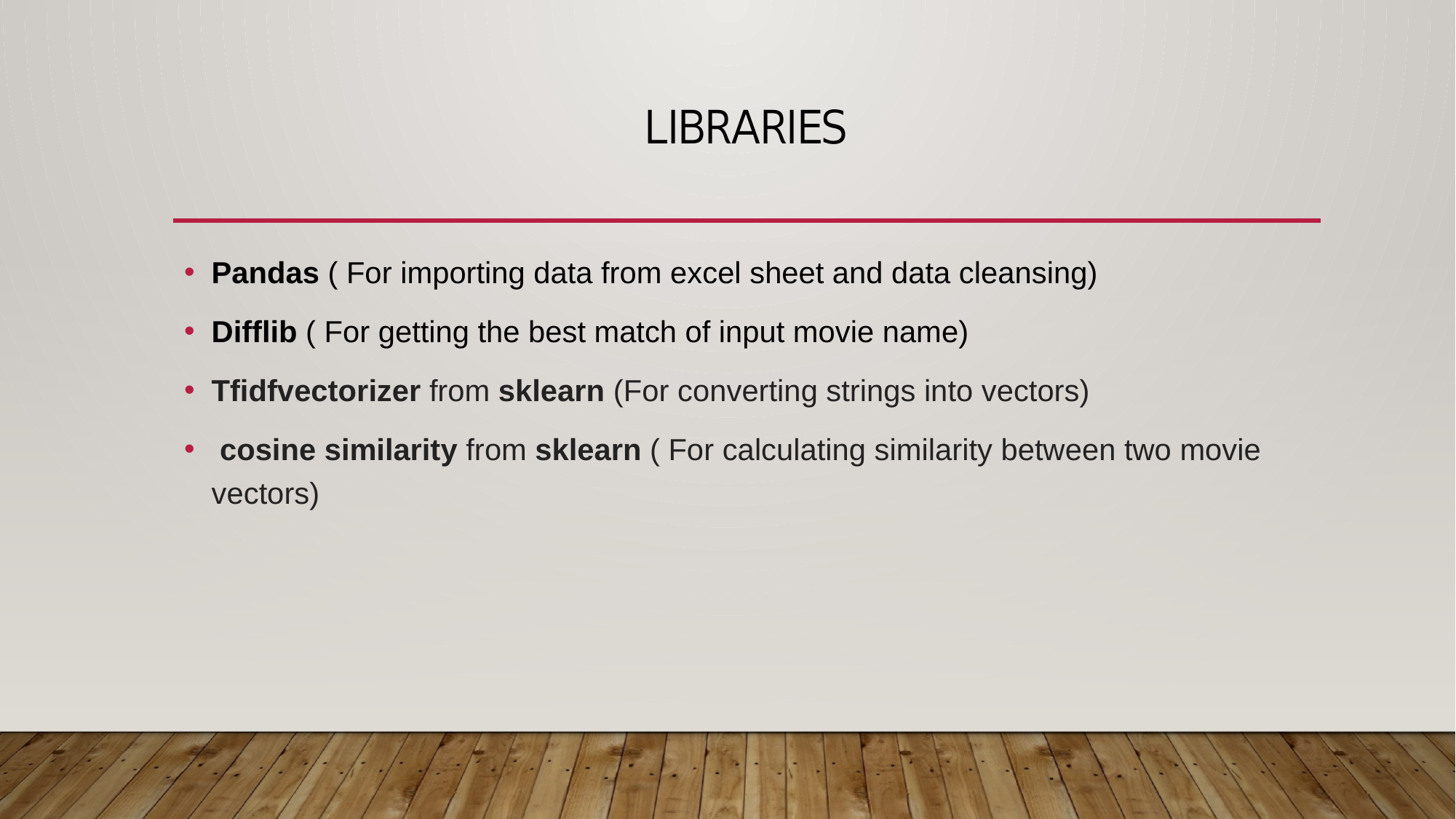

# libraries
Pandas ( For importing data from excel sheet and data cleansing)
Difflib ( For getting the best match of input movie name)
Tfidfvectorizer from sklearn (For converting strings into vectors)
 cosine similarity from sklearn ( For calculating similarity between two movie vectors)